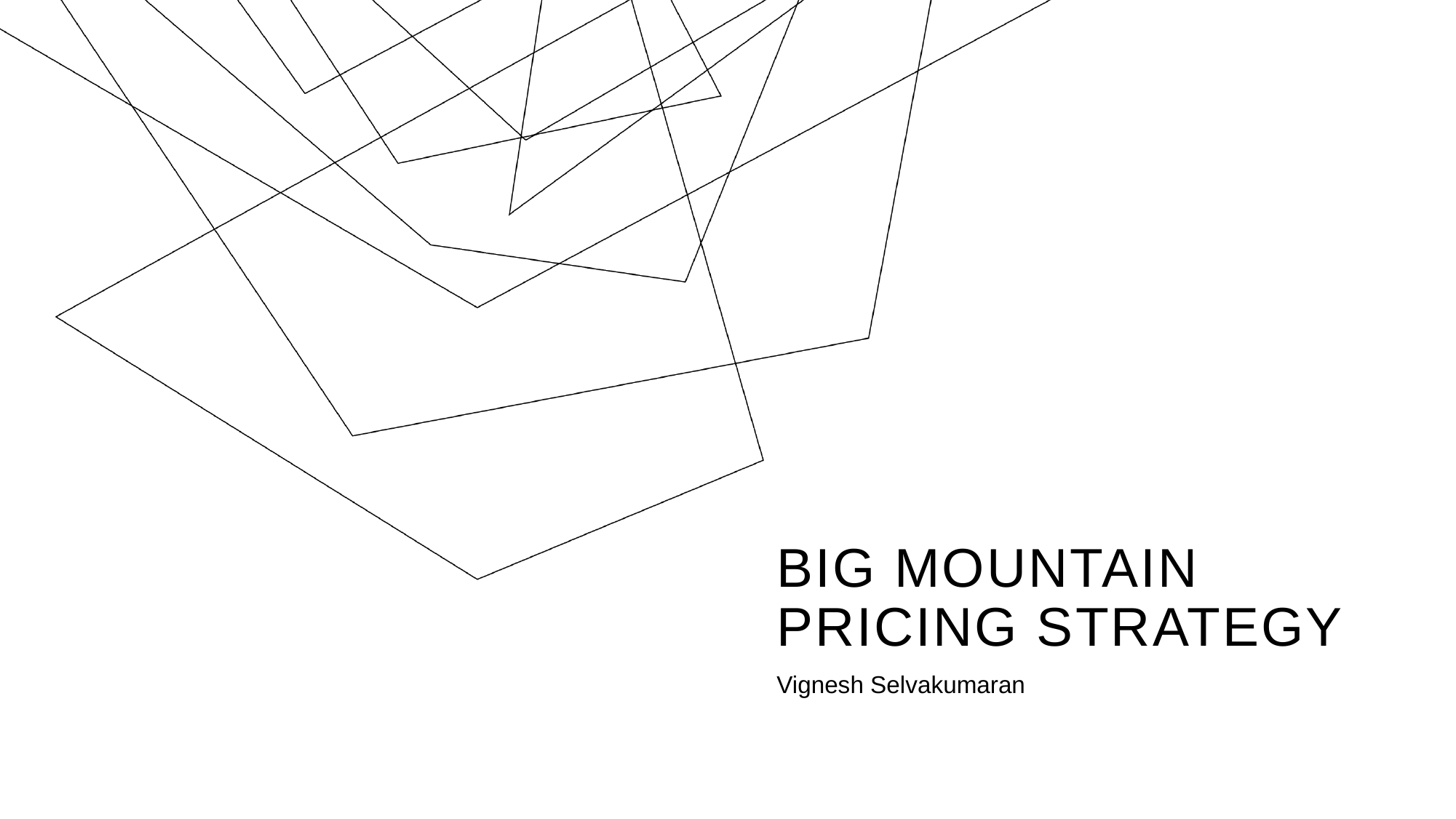

# Big Mountain Pricing Strategy
Vignesh Selvakumaran